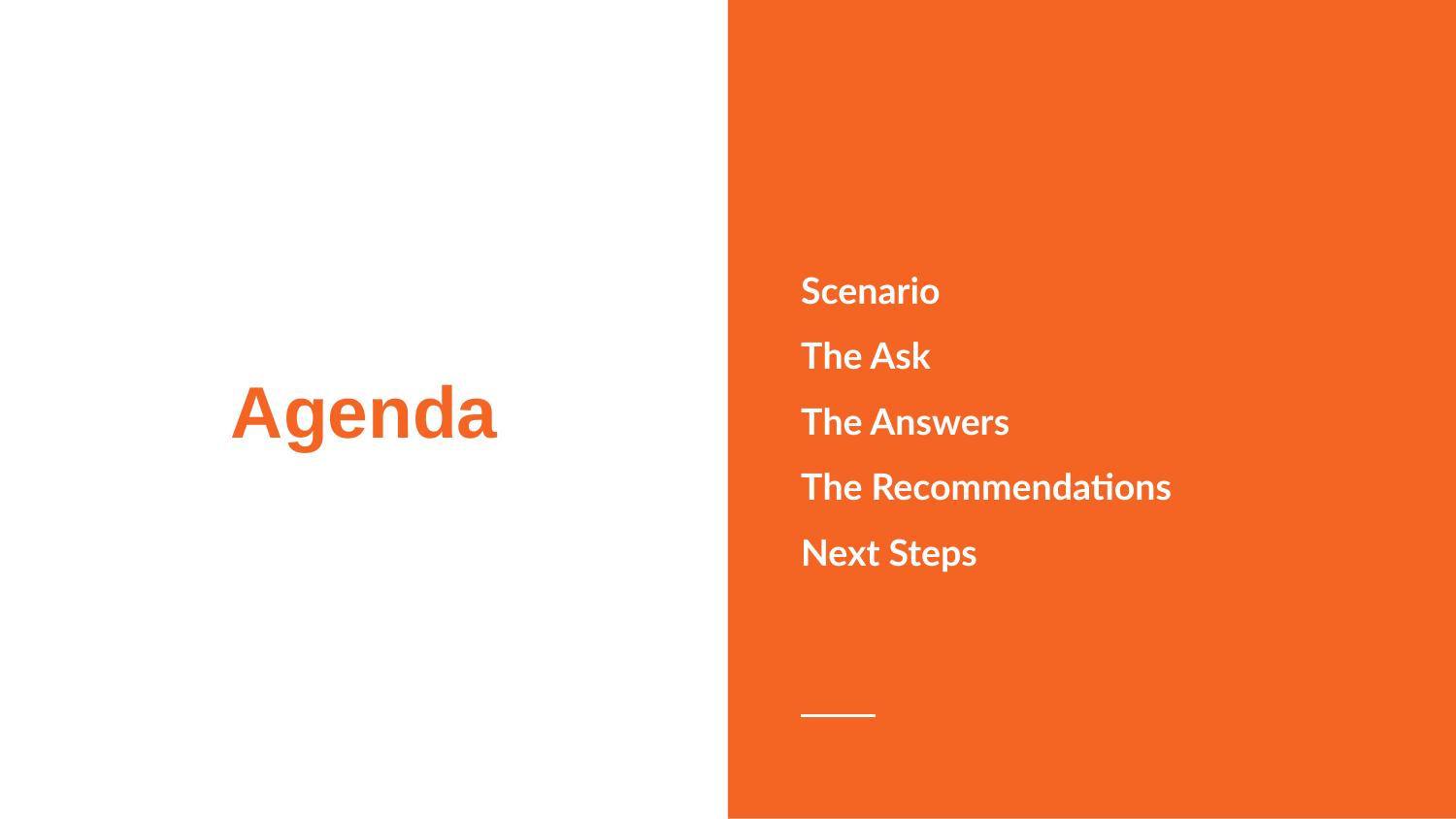

Scenario
The Ask
The Answers
The Recommendations
Next Steps
# Agenda